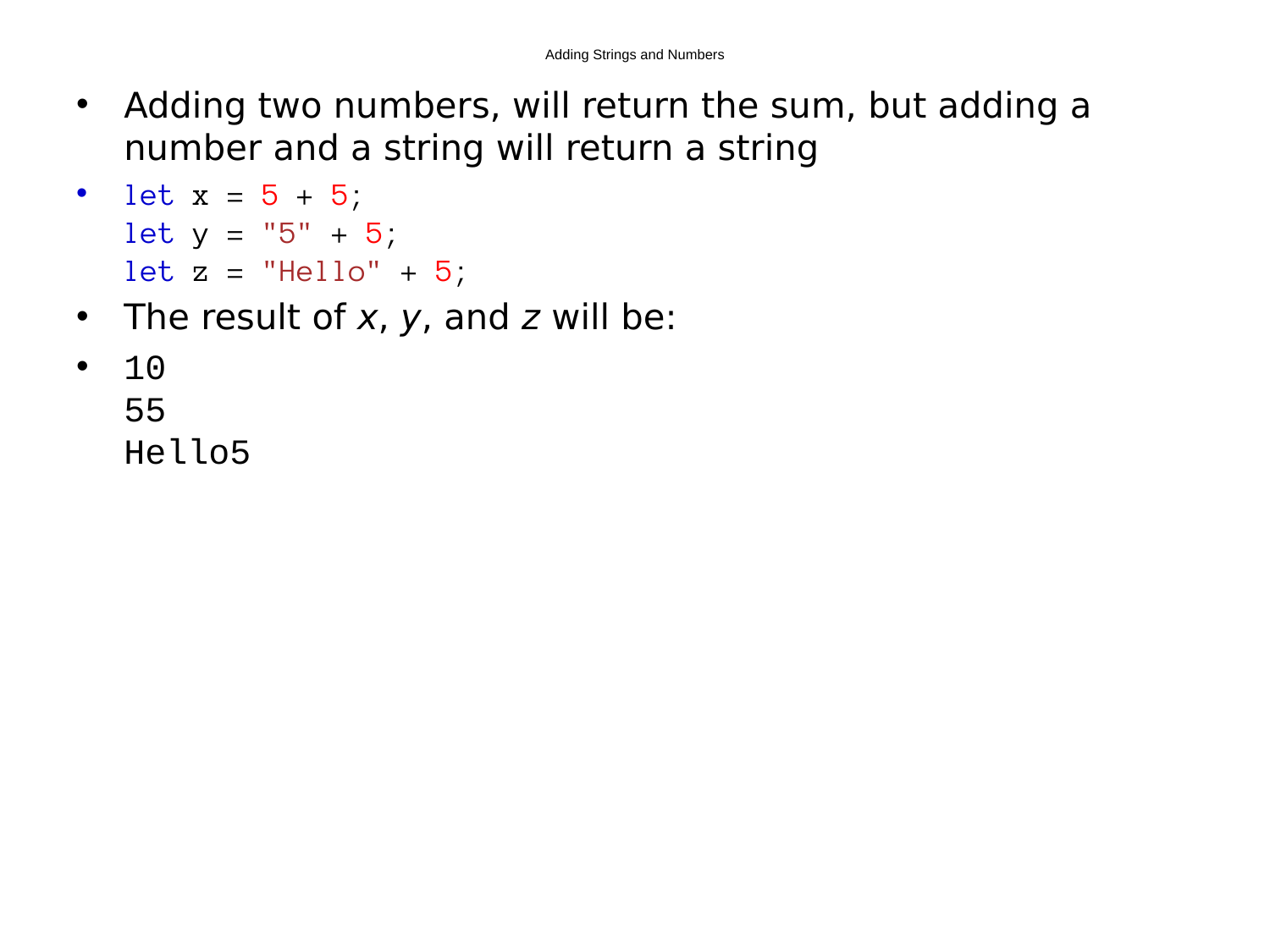

# Adding Strings and Numbers
Adding two numbers, will return the sum, but adding a number and a string will return a string
let x = 5 + 5;
let y = "5" + 5;
let z = "Hello" + 5;
The result of x, y, and z will be:
10
55
Hello5